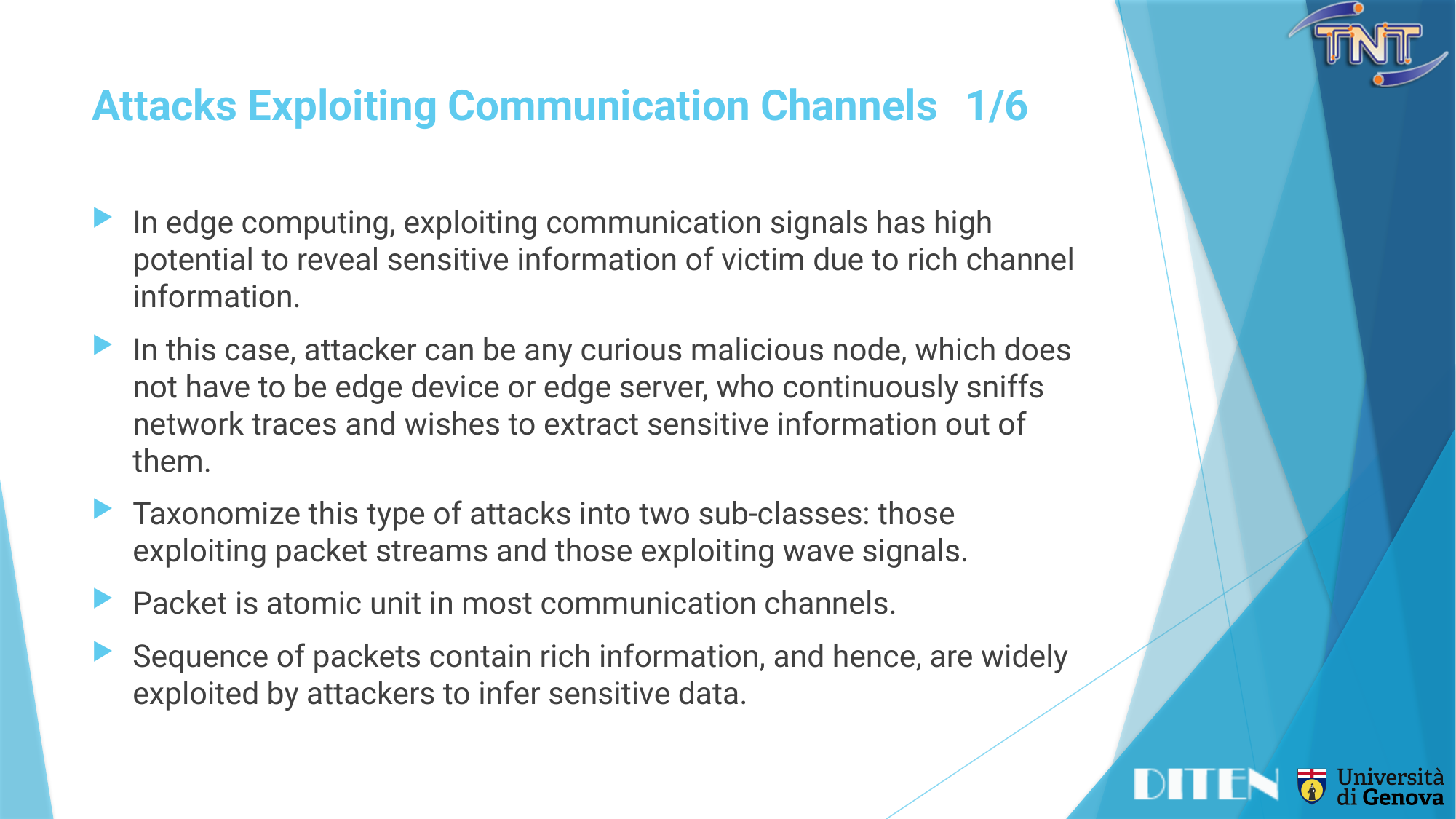

# Attacks Exploiting Communication Channels	1/6
In edge computing, exploiting communication signals has high potential to reveal sensitive information of victim due to rich channel information.
In this case, attacker can be any curious malicious node, which does not have to be edge device or edge server, who continuously sniffs network traces and wishes to extract sensitive information out of them.
Taxonomize this type of attacks into two sub-classes: those exploiting packet streams and those exploiting wave signals.
Packet is atomic unit in most communication channels.
Sequence of packets contain rich information, and hence, are widely exploited by attackers to infer sensitive data.